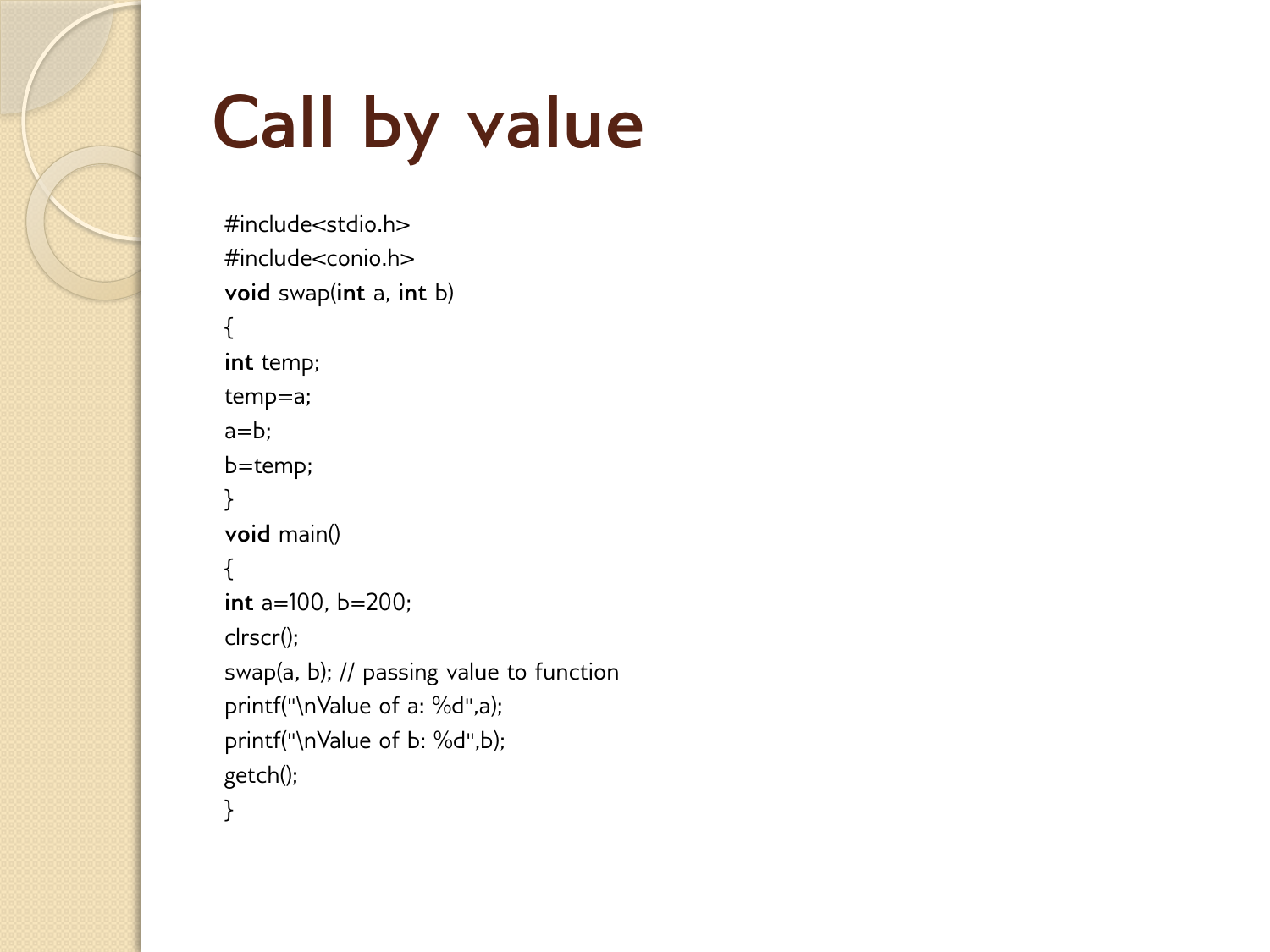

# Call by value
#include<stdio.h>
#include<conio.h>
void swap(int a, int b)
{
int temp;
temp=a;
a=b;
b=temp;
}
void main()
{
int a=100, b=200;
clrscr();
swap(a, b); // passing value to function
printf("\nValue of a: %d",a);
printf("\nValue of b: %d",b);
getch();
}